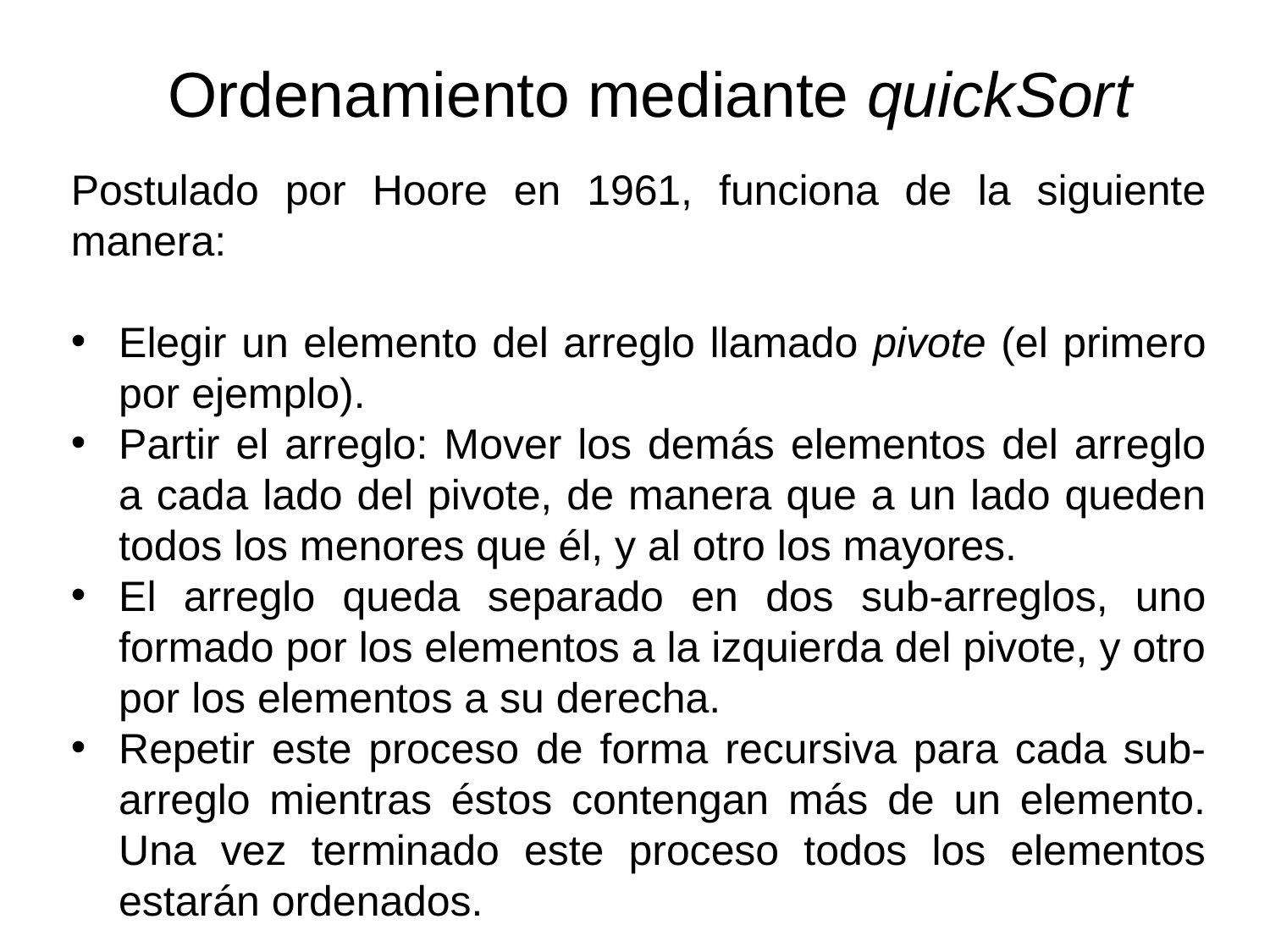

Ordenamiento mediante quickSort
Postulado por Hoore en 1961, funciona de la siguiente manera:

Elegir un elemento del arreglo llamado pivote (el primero por ejemplo).
Partir el arreglo: Mover los demás elementos del arreglo a cada lado del pivote, de manera que a un lado queden todos los menores que él, y al otro los mayores.
El arreglo queda separado en dos sub-arreglos, uno formado por los elementos a la izquierda del pivote, y otro por los elementos a su derecha.
Repetir este proceso de forma recursiva para cada sub-arreglo mientras éstos contengan más de un elemento. Una vez terminado este proceso todos los elementos estarán ordenados.